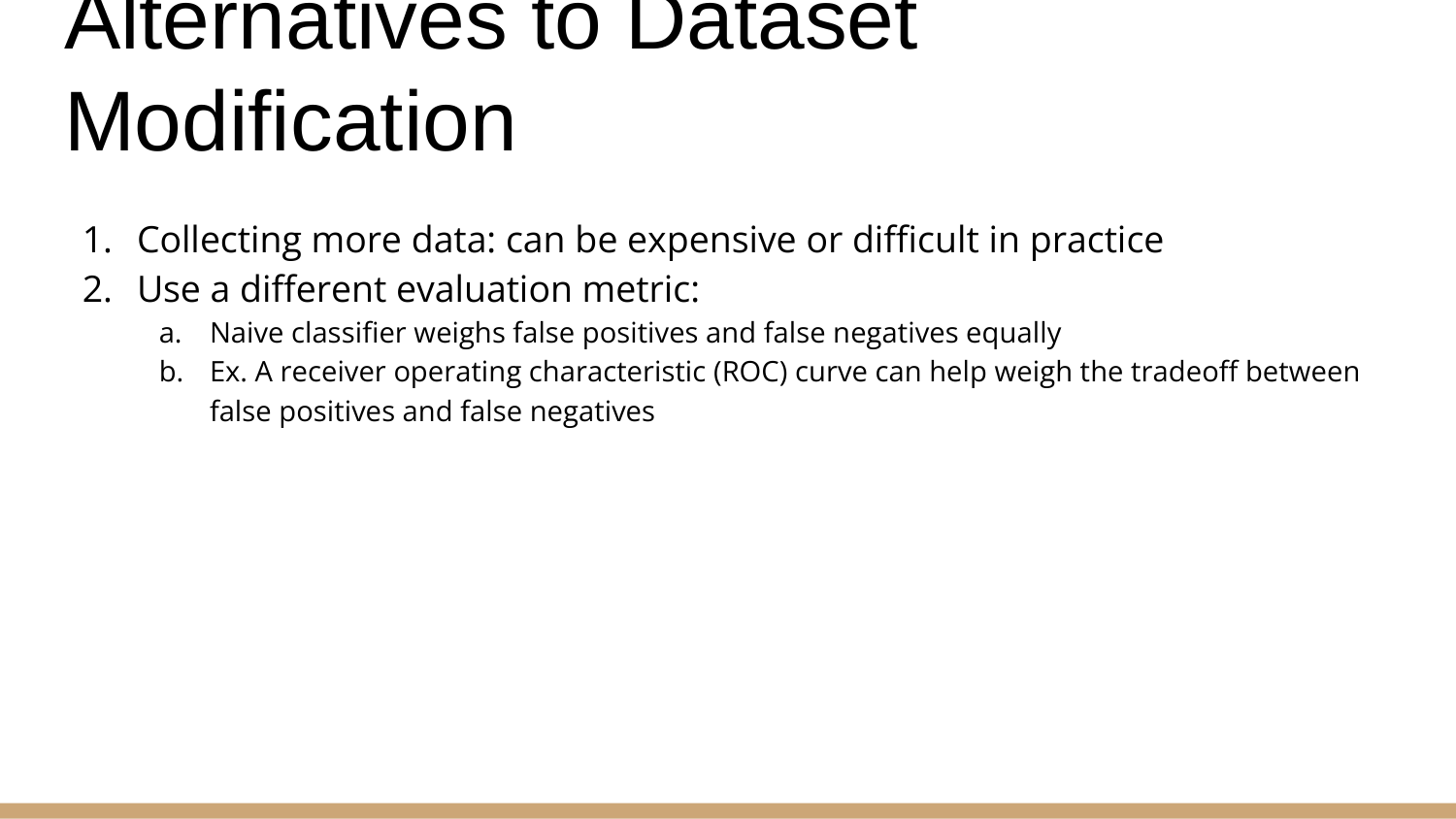

# Alternatives to Dataset Modification
Collecting more data: can be expensive or difficult in practice
Use a different evaluation metric:
Naive classifier weighs false positives and false negatives equally
Ex. A receiver operating characteristic (ROC) curve can help weigh the tradeoff between false positives and false negatives